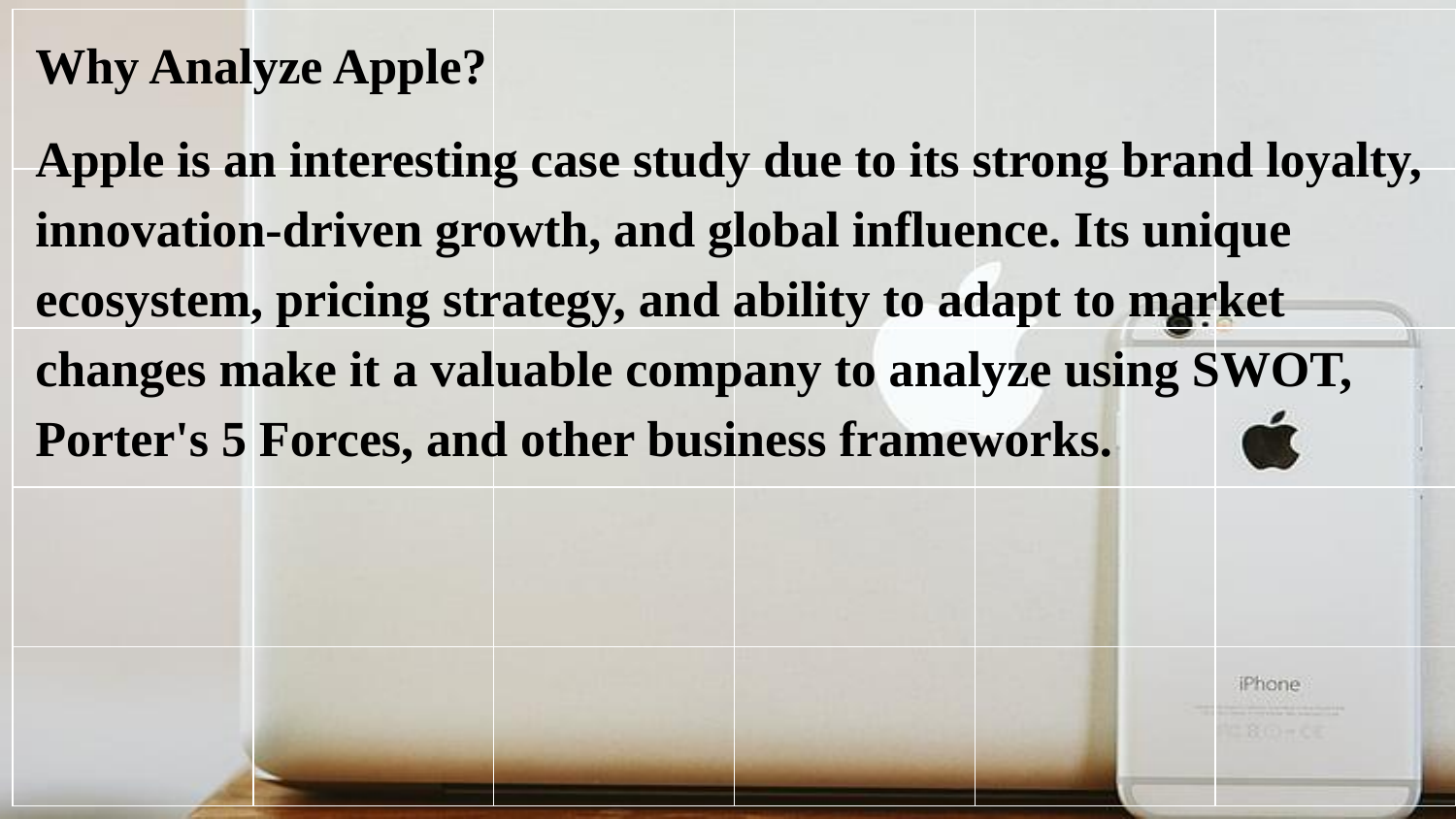

|  |  |  |  |  |  |
| --- | --- | --- | --- | --- | --- |
|  |  |  |  |  |  |
|  |  |  |  |  |  |
|  |  |  |  |  |  |
|  |  |  |  |  |  |
Why Analyze Apple?
Apple is an interesting case study due to its strong brand loyalty, innovation-driven growth, and global influence. Its unique ecosystem, pricing strategy, and ability to adapt to market changes make it a valuable company to analyze using SWOT, Porter's 5 Forces, and other business frameworks.